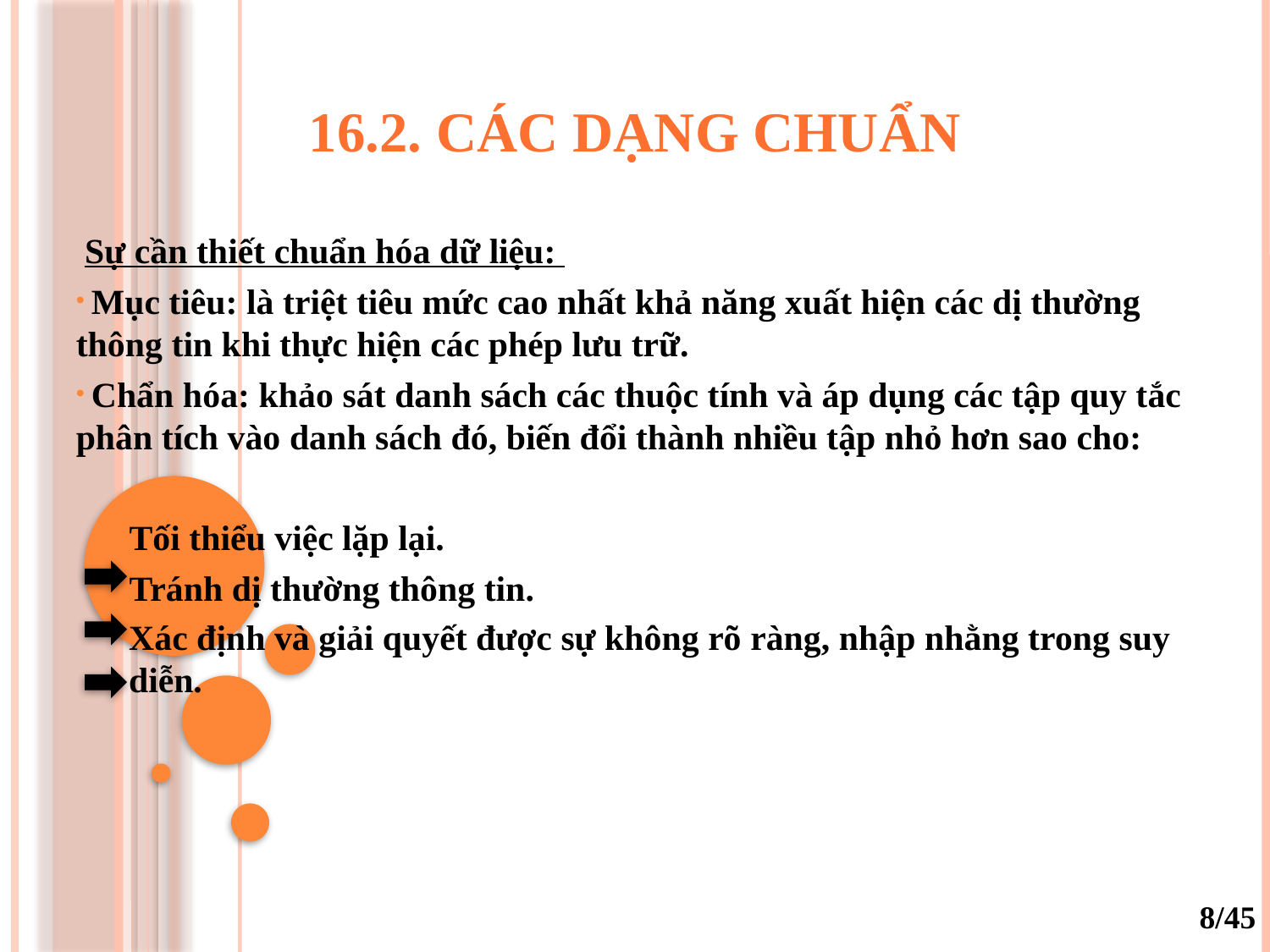

# 16.2. Các dạng chUẩn
 Sự cần thiết chuẩn hóa dữ liệu:
 Mục tiêu: là triệt tiêu mức cao nhất khả năng xuất hiện các dị thường thông tin khi thực hiện các phép lưu trữ.
 Chẩn hóa: khảo sát danh sách các thuộc tính và áp dụng các tập quy tắc phân tích vào danh sách đó, biến đổi thành nhiều tập nhỏ hơn sao cho:

      Tối thiểu việc lặp lại.
      Tránh dị thường thông tin.
Xác định và giải quyết được sự không rõ ràng, nhập nhằng trong suy diễn.

8/45